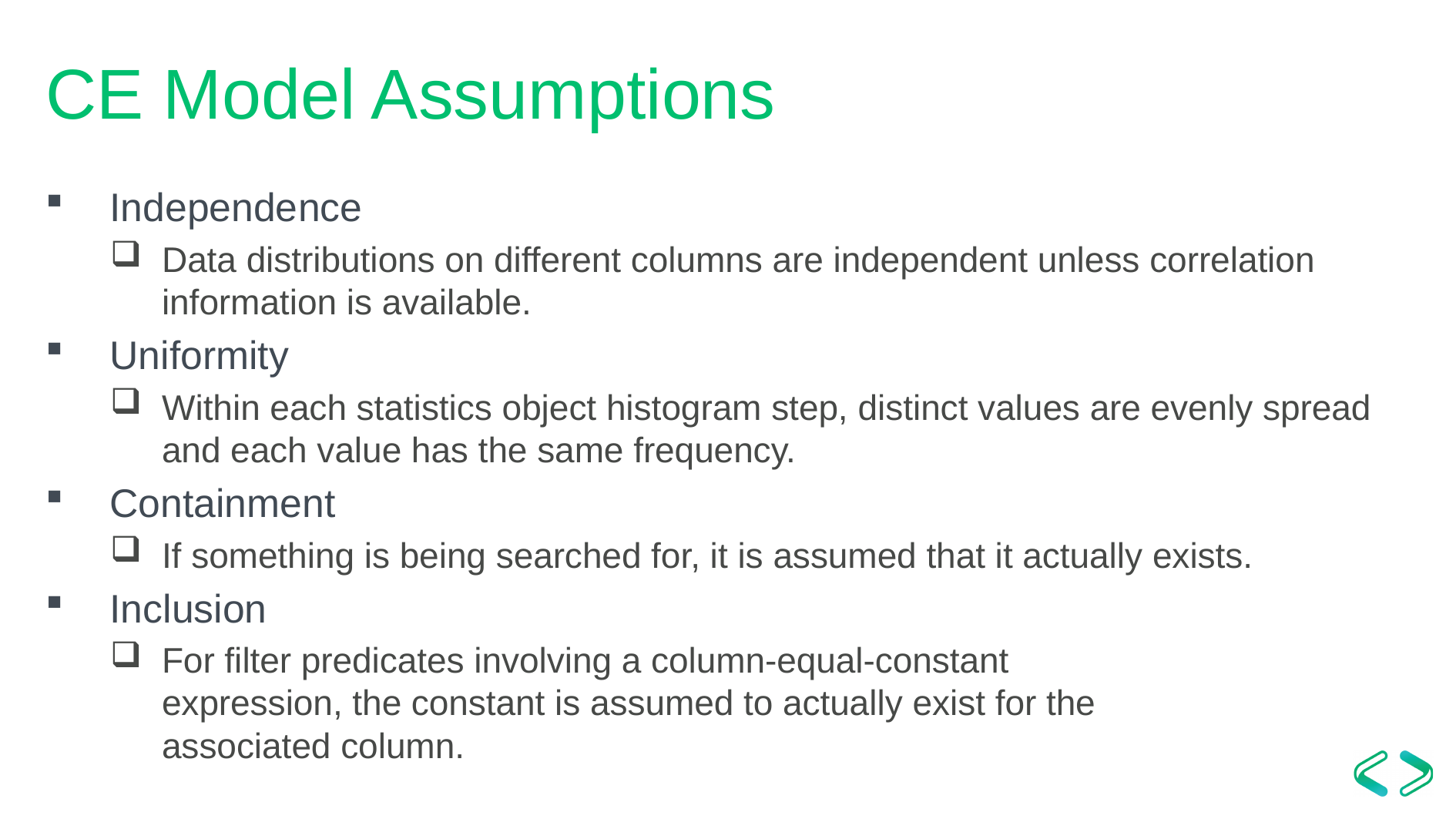

# CE Model Assumptions
Independence
Data distributions on different columns are independent unless correlation information is available.
Uniformity
Within each statistics object histogram step, distinct values are evenly spread and each value has the same frequency.
Containment
If something is being searched for, it is assumed that it actually exists.
Inclusion
For filter predicates involving a column-equal-constant
expression, the constant is assumed to actually exist for the
associated column.